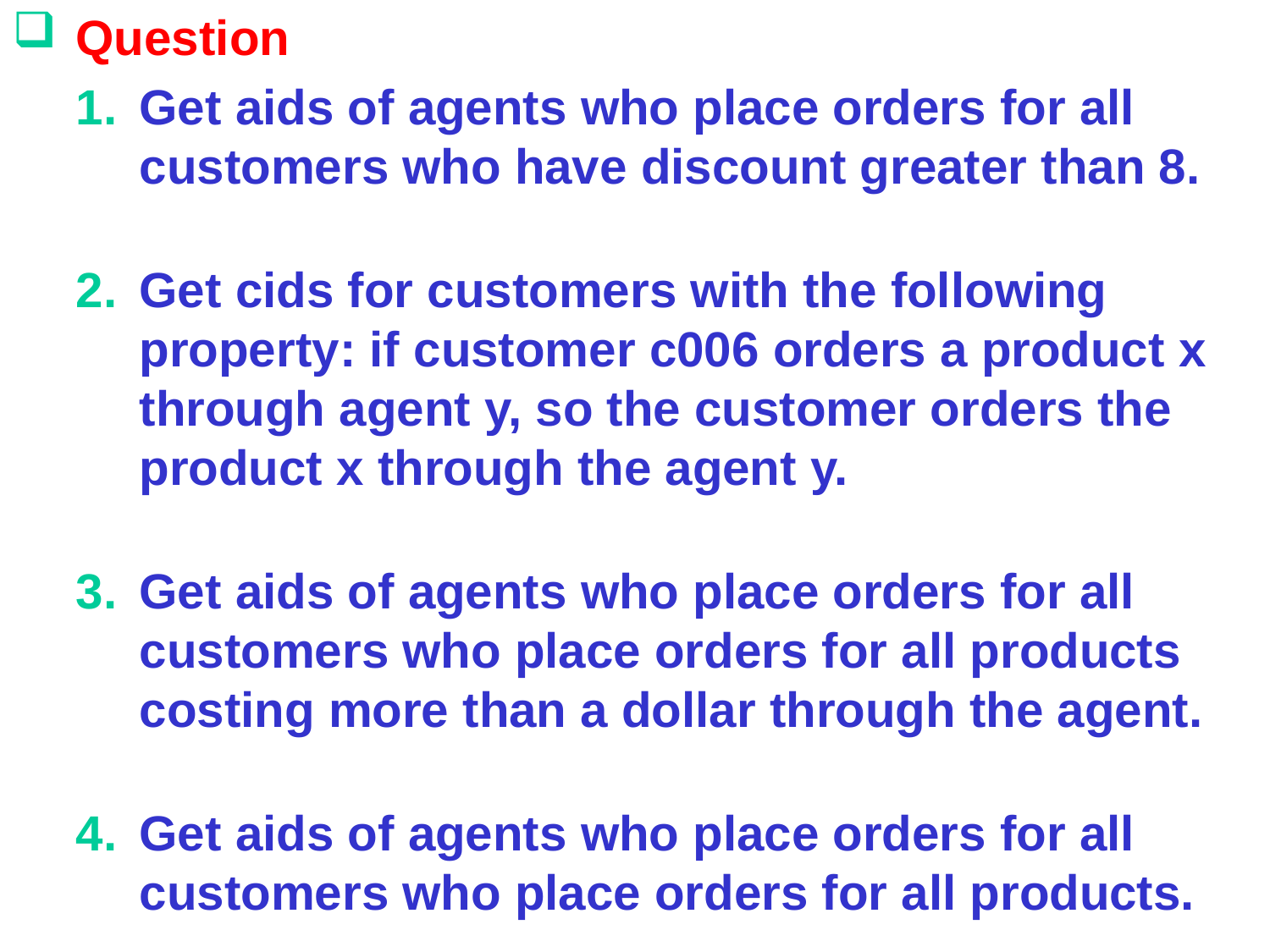

# Question
Get aids of agents who place orders for all customers who have discount greater than 8.

Get cids for customers with the following property: if customer c006 orders a product x through agent y, so the customer orders the product x through the agent y.

Get aids of agents who place orders for all customers who place orders for all products costing more than a dollar through the agent.

Get aids of agents who place orders for all customers who place orders for all products.

Database Principles & Programming
137